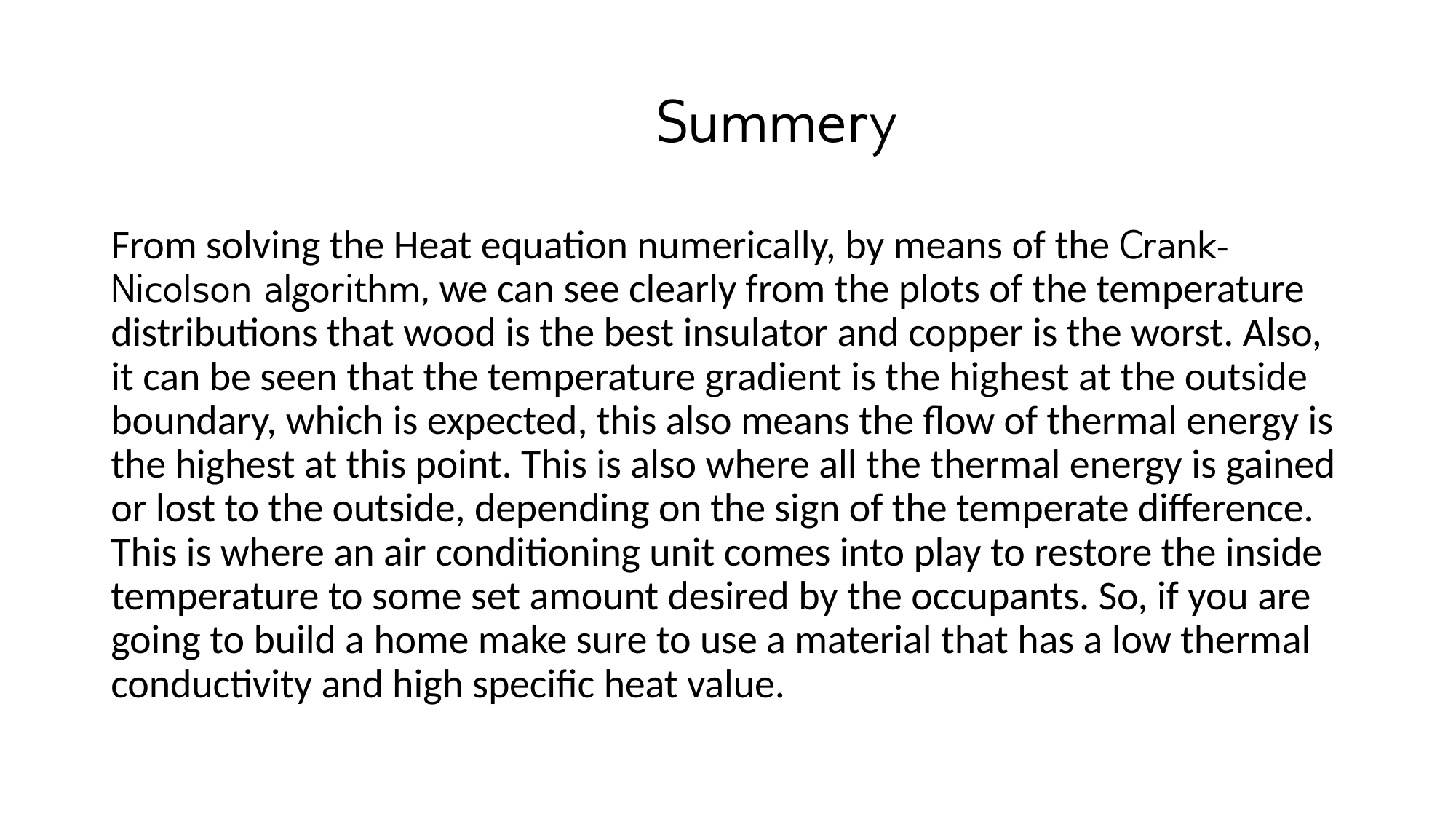

# Summery
From solving the Heat equation numerically, by means of the Crank-Nicolson algorithm, we can see clearly from the plots of the temperature distributions that wood is the best insulator and copper is the worst. Also, it can be seen that the temperature gradient is the highest at the outside boundary, which is expected, this also means the flow of thermal energy is the highest at this point. This is also where all the thermal energy is gained or lost to the outside, depending on the sign of the temperate difference. This is where an air conditioning unit comes into play to restore the inside temperature to some set amount desired by the occupants. So, if you are going to build a home make sure to use a material that has a low thermal conductivity and high specific heat value.